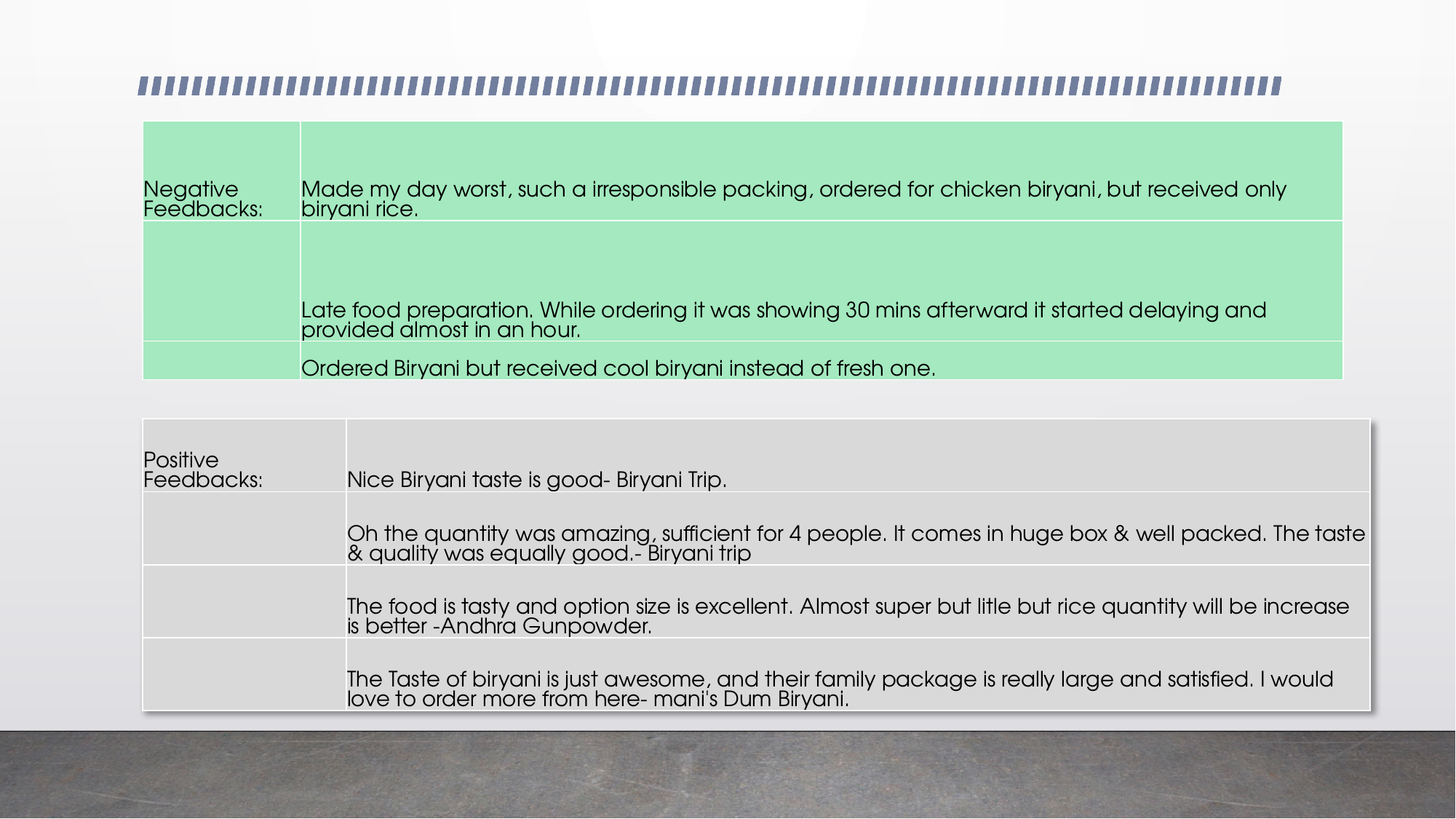

| Negative Feedbacks: | Made my day worst, such a irresponsible packing, ordered for chicken biryani, but received only biryani rice. |
| --- | --- |
|  | Late food preparation. While ordering it was showing 30 mins afterward it started delaying and provided almost in an hour. |
|  | Ordered Biryani but received cool biryani instead of fresh one. |
| Positive Feedbacks: | Nice Biryani taste is good- Biryani Trip. |
| --- | --- |
|  | Oh the quantity was amazing, sufficient for 4 people. It comes in huge box & well packed. The taste & quality was equally good.- Biryani trip |
|  | The food is tasty and option size is excellent. Almost super but litle but rice quantity will be increase is better -Andhra Gunpowder. |
|  | The Taste of biryani is just awesome, and their family package is really large and satisfied. I would love to order more from here- mani's Dum Biryani. |